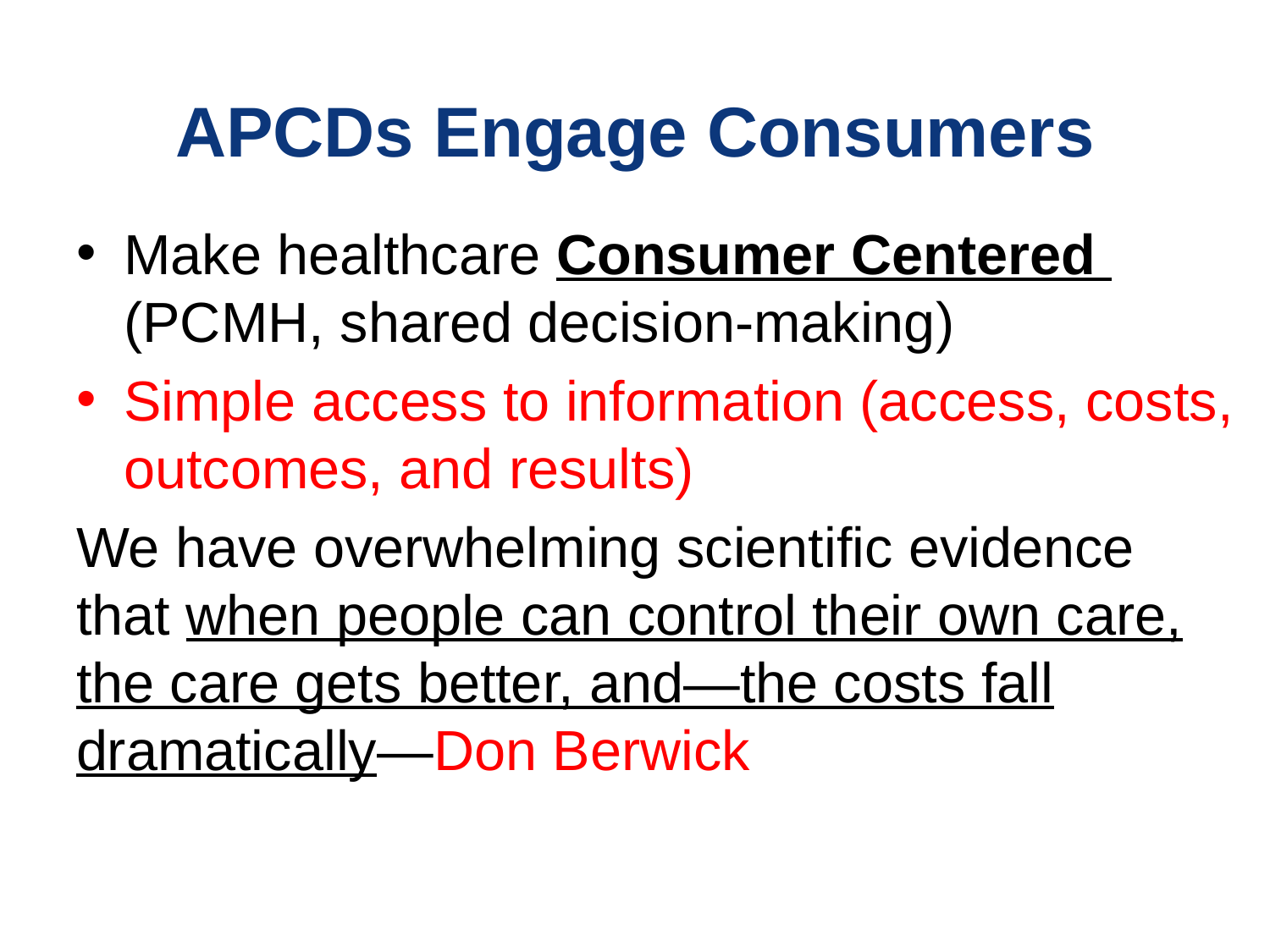

# APCDs Engage Consumers
Make healthcare Consumer Centered 	(PCMH, shared decision-making)
Simple access to information (access, costs, outcomes, and results)
We have overwhelming scientific evidence that when people can control their own care, the care gets better, and—the costs fall dramatically—Don Berwick